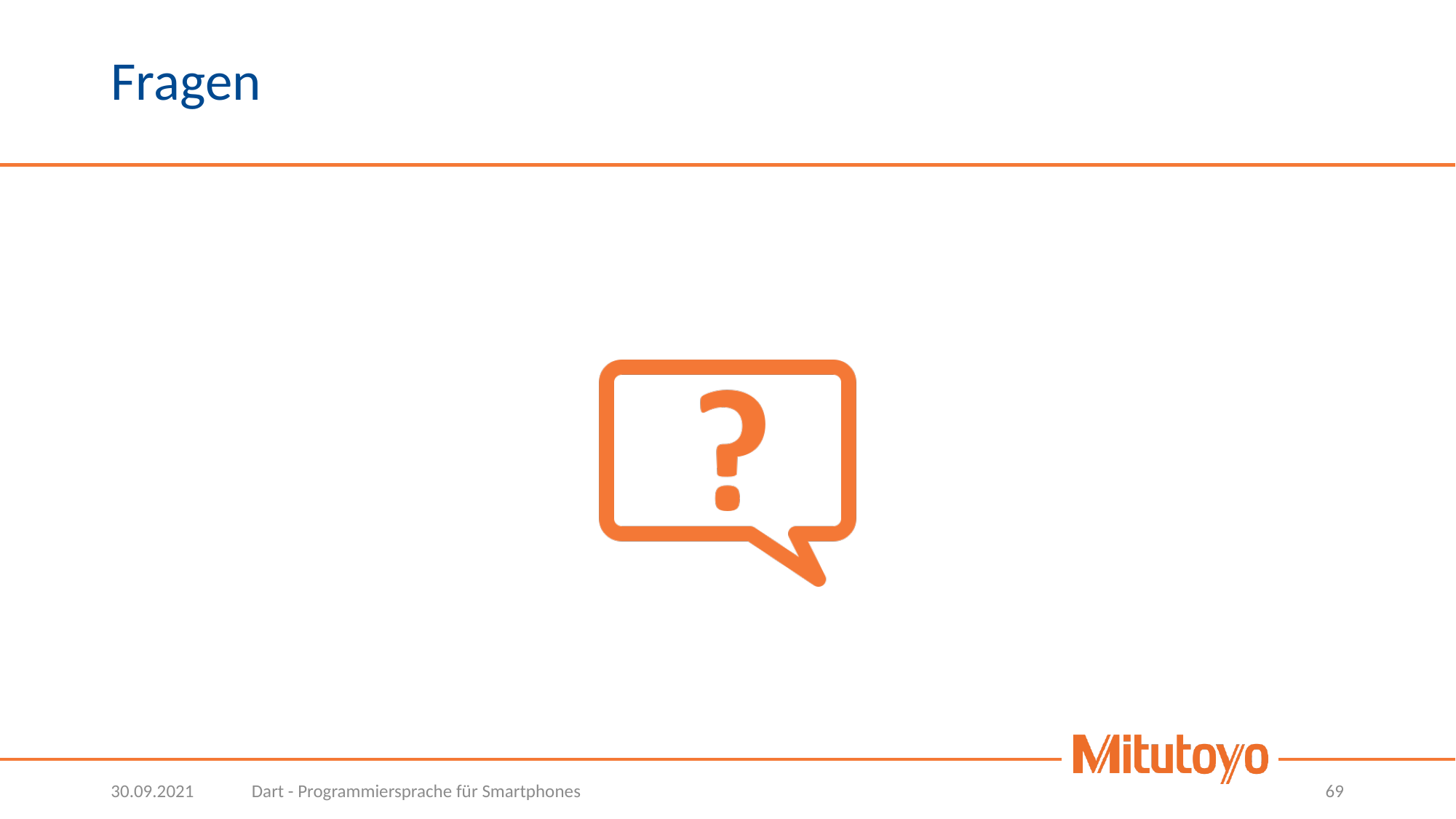

# Fragen
30.09.2021
Dart - Programmiersprache für Smartphones
69